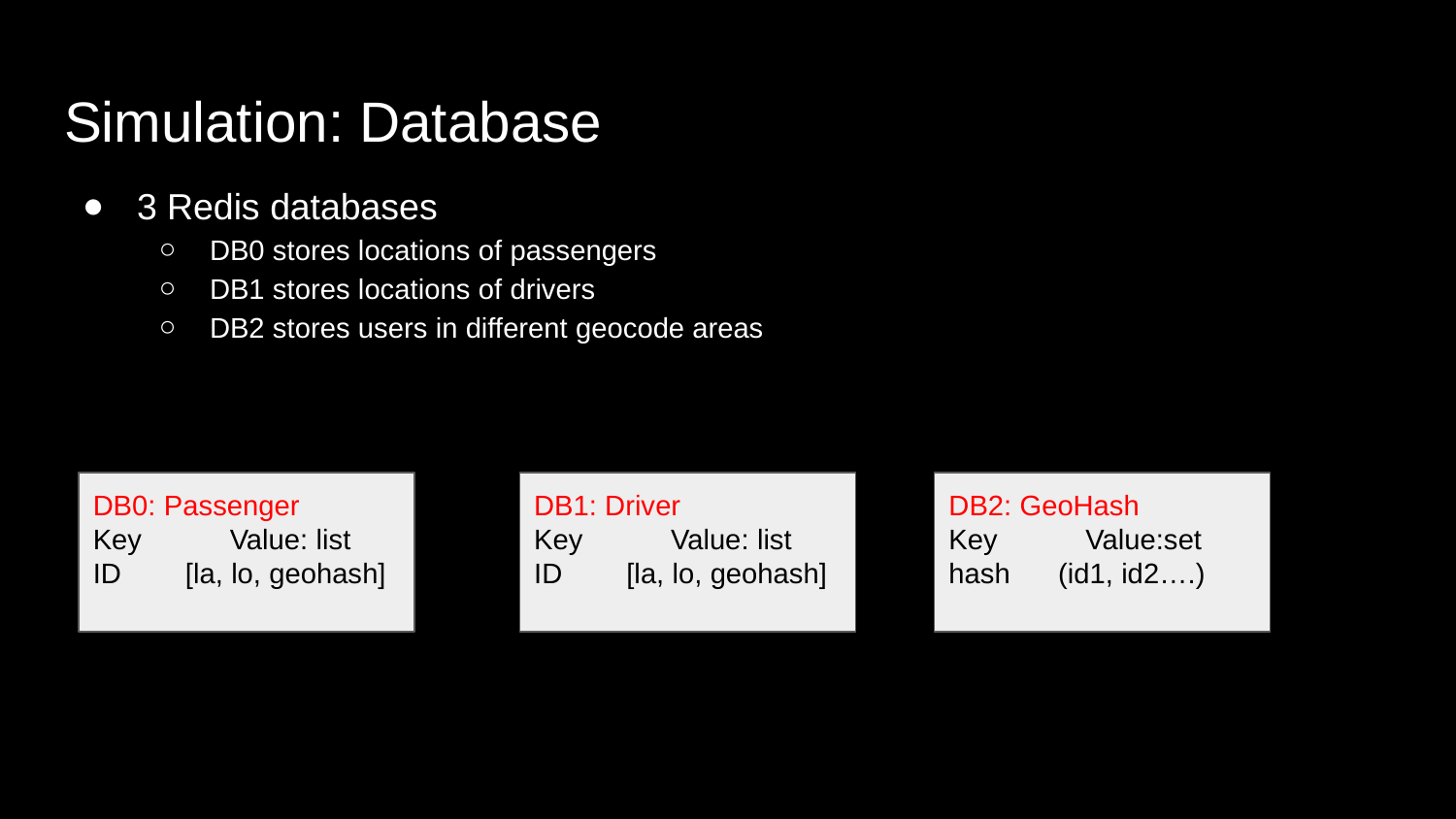

# Simulation: Database
3 Redis databases
DB0 stores locations of passengers
DB1 stores locations of drivers
DB2 stores users in different geocode areas
DB0: Passenger
Key           Value: list
ID        [la, lo, geohash]
DB1: Driver
Key           Value: list
ID        [la, lo, geohash]
DB2: GeoHash
Key           Value:set
hash      (id1, id2….)